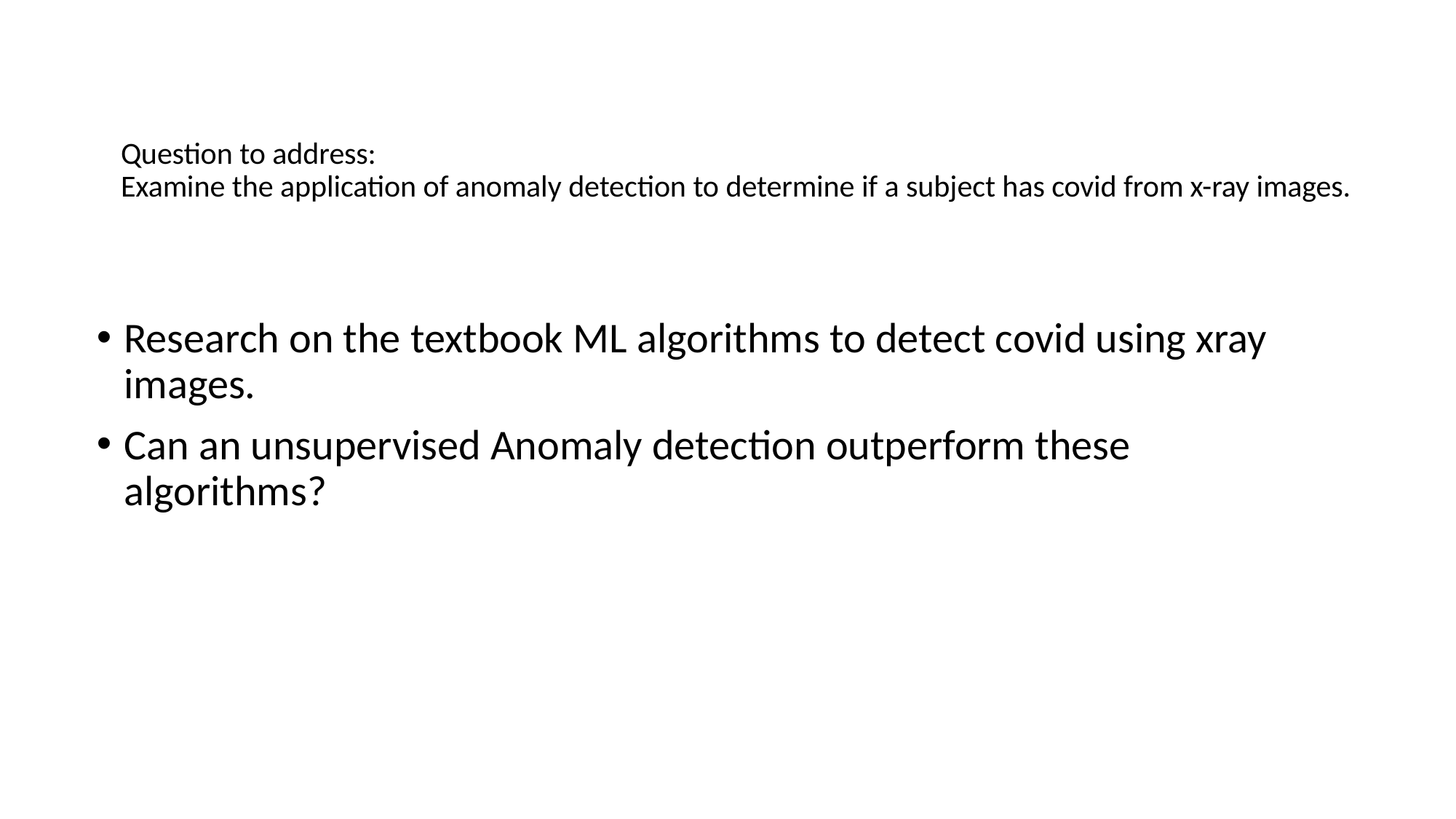

# Question to address: Examine the application of anomaly detection to determine if a subject has covid from x-ray images.
Research on the textbook ML algorithms to detect covid using xray images.
Can an unsupervised Anomaly detection outperform these algorithms?